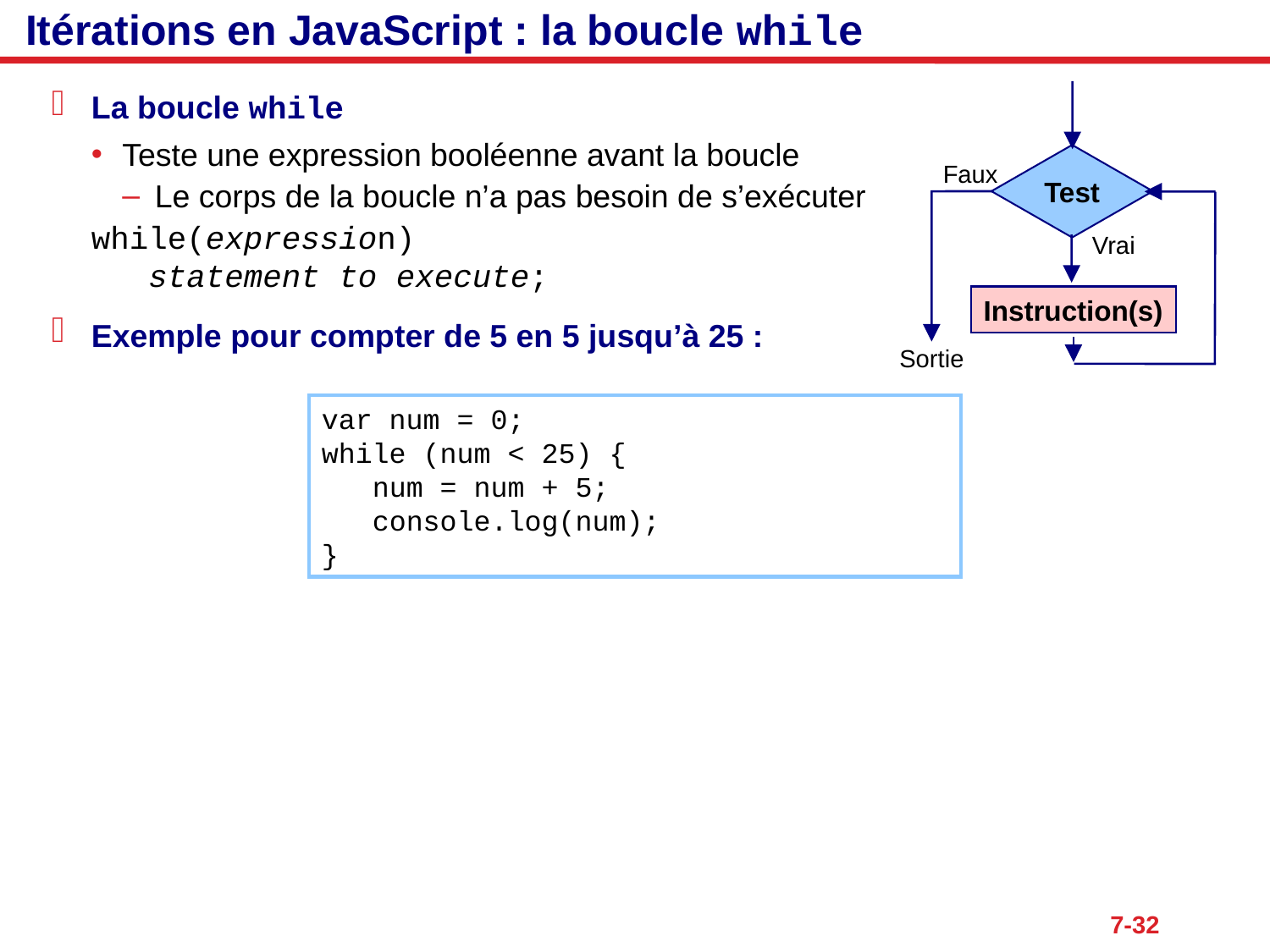

# Itérations en JavaScript : la boucle while
La boucle while
Teste une expression booléenne avant la boucle
Le corps de la boucle n’a pas besoin de s’exécuter
	while(expression)
   statement to execute;
Exemple pour compter de 5 en 5 jusqu’à 25 :

Test
Faux

Vrai

Instruction(s)
Sortie

var num = 0;
while (num < 25) {
   num = num + 5;
   console.log(num);
}